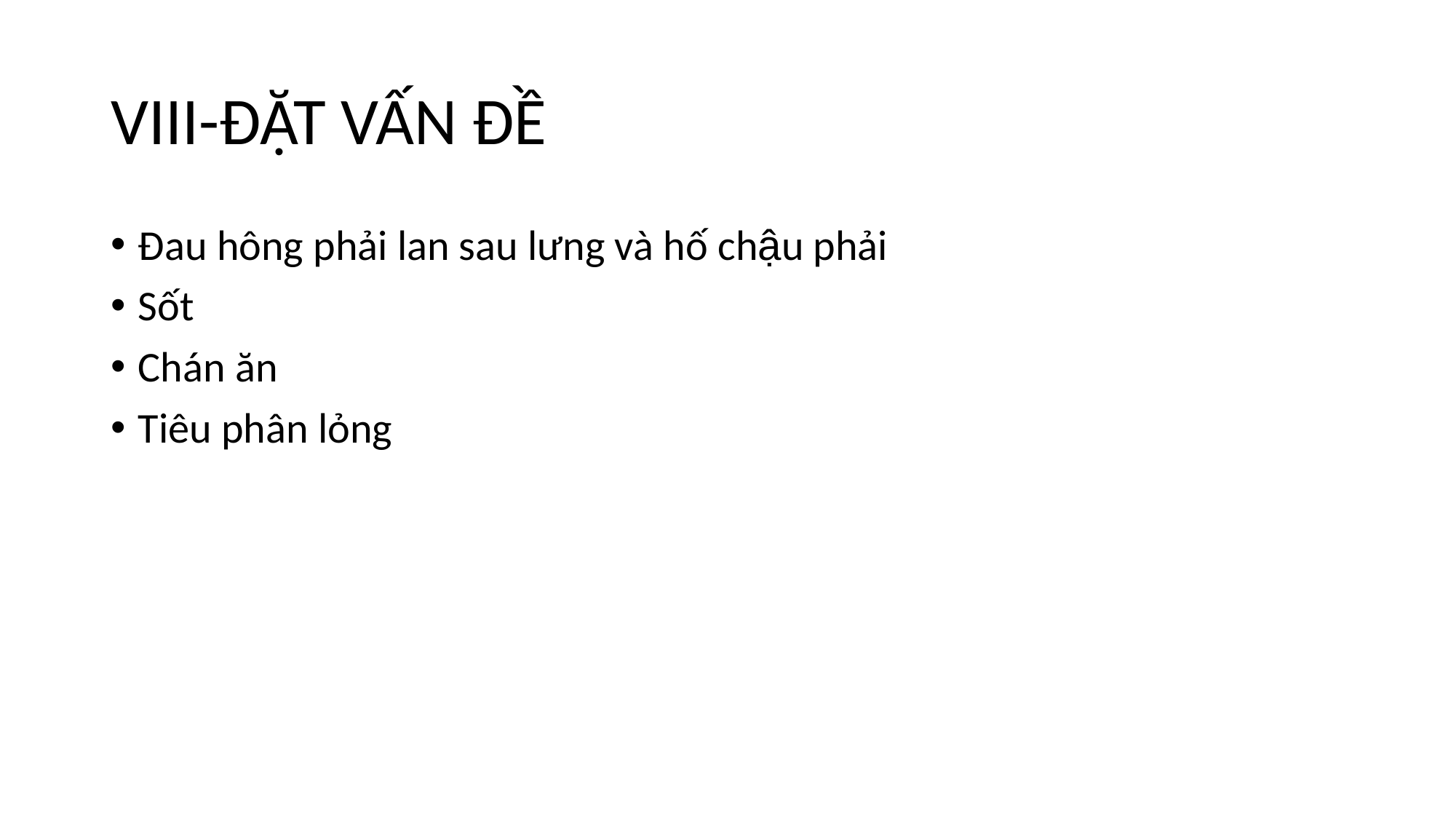

# VIII-ĐẶT VẤN ĐỀ
Đau hông phải lan sau lưng và hố chậu phải
Sốt
Chán ăn
Tiêu phân lỏng